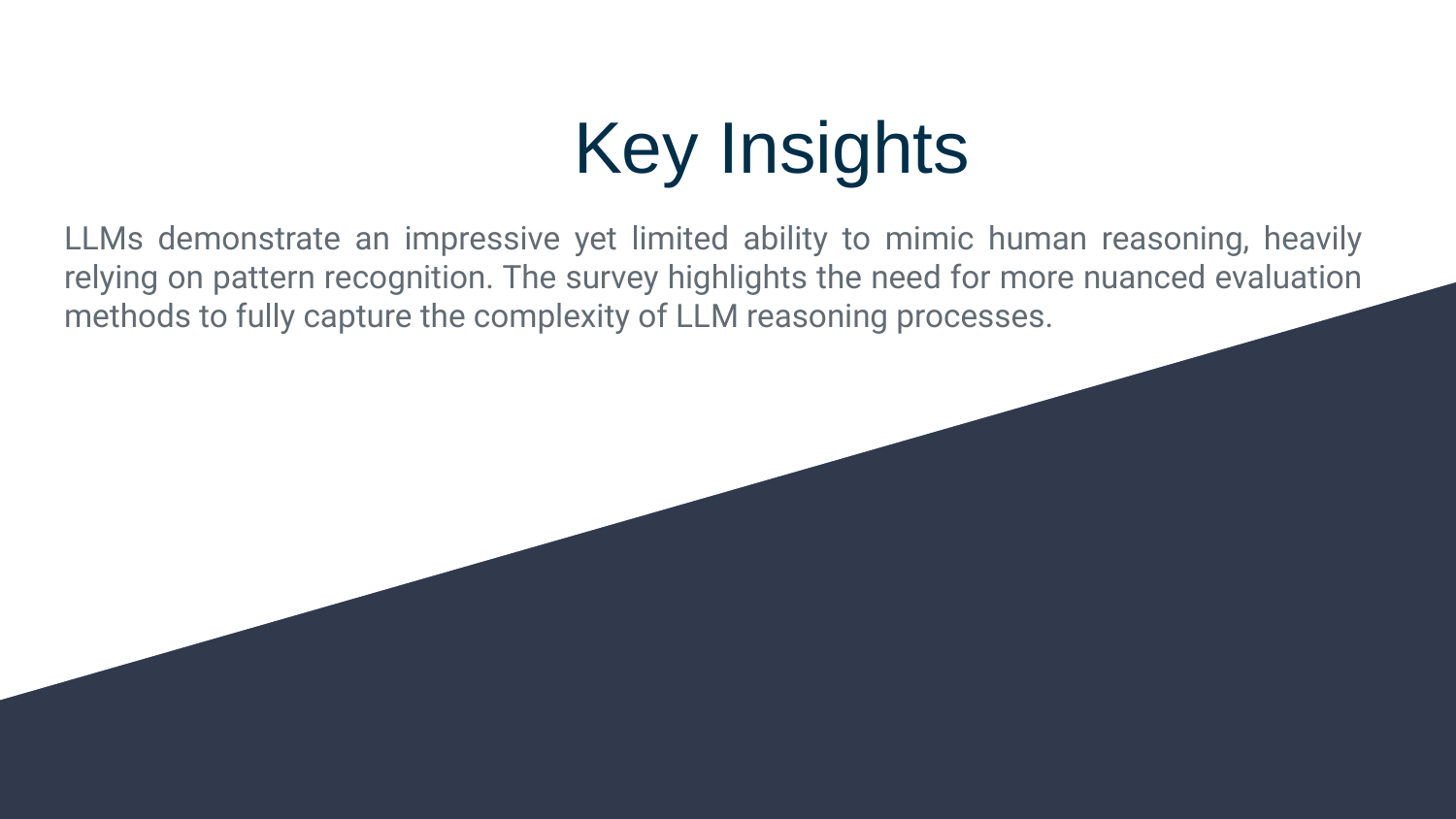

# Key Insights
LLMs demonstrate an impressive yet limited ability to mimic human reasoning, heavily relying on pattern recognition. The survey highlights the need for more nuanced evaluation methods to fully capture the complexity of LLM reasoning processes.